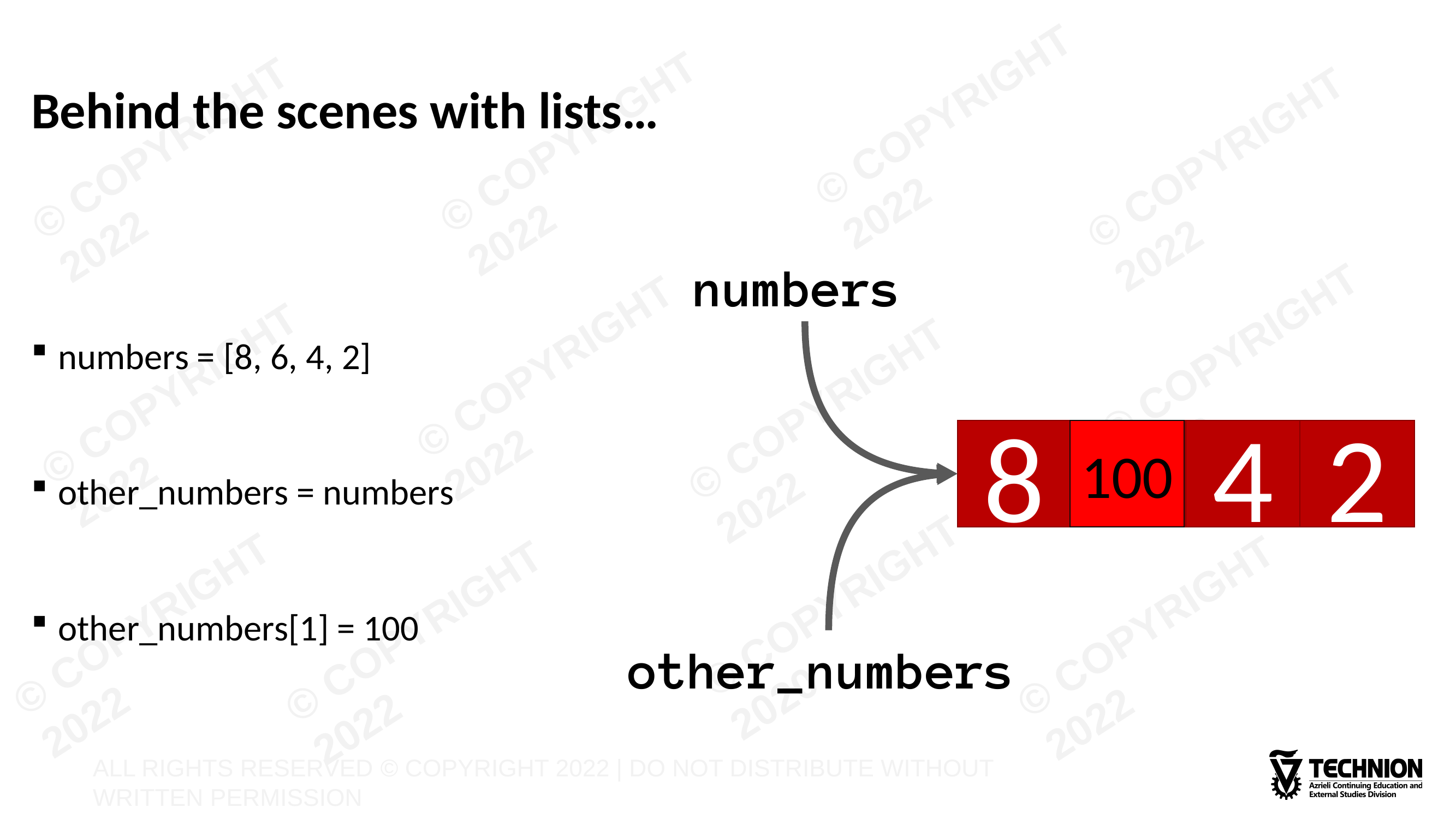

# Behind the scenes with lists…

numbers = [8, 6, 4, 2]

other_numbers = numbers

other_numbers[1] = 100
numbers
8
100
6
4
2
other_numbers